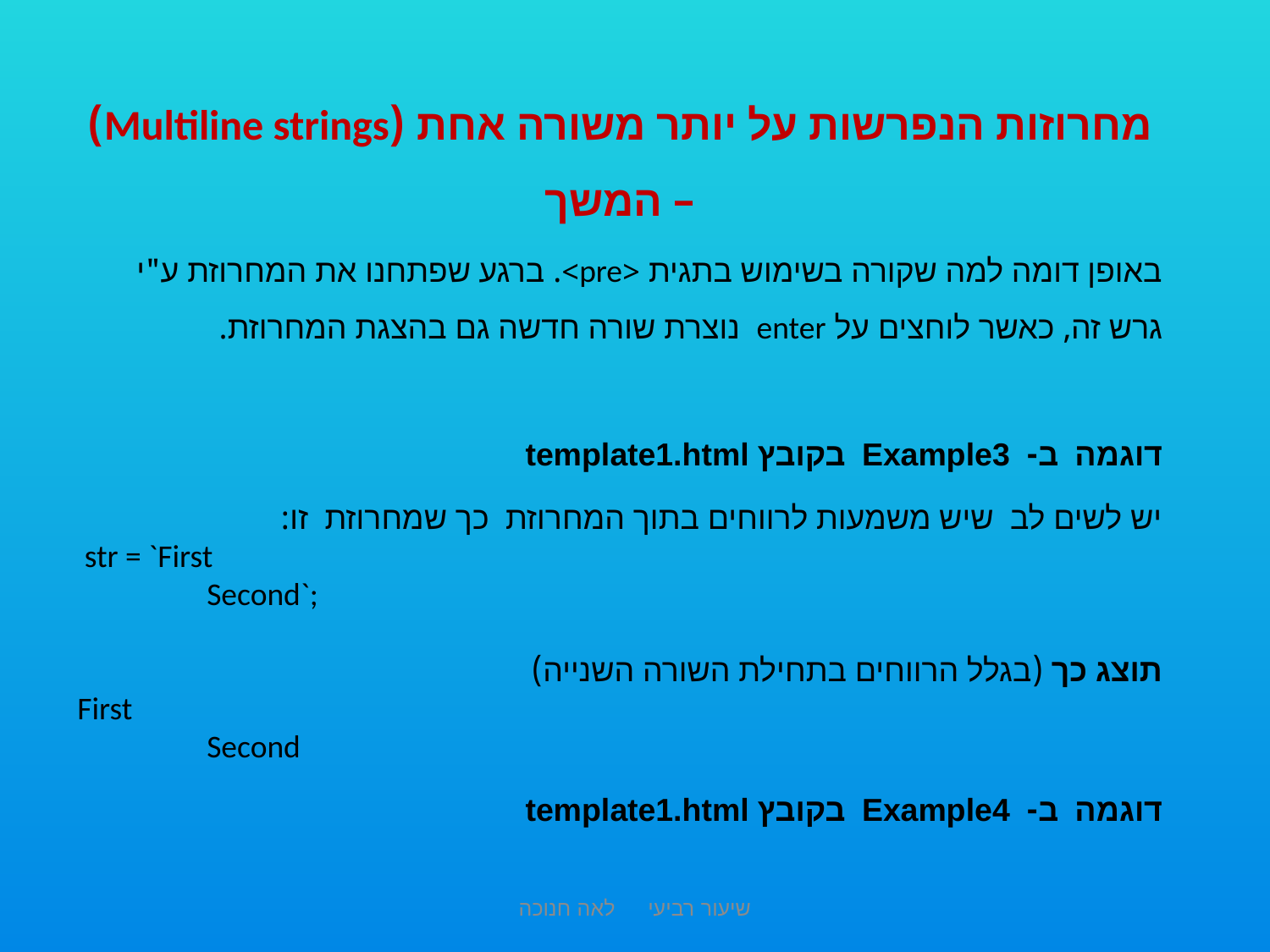

מחרוזות הנפרשות על יותר משורה אחת (Multiline strings) – המשך
באופן דומה למה שקורה בשימוש בתגית <pre>. ברגע שפתחנו את המחרוזת ע"י גרש זה, כאשר לוחצים על enter  נוצרת שורה חדשה גם בהצגת המחרוזת.

דוגמה  ב-  Example3  בקובץ template1.html
יש לשים לב  שיש משמעות לרווחים בתוך המחרוזת  כך שמחרוזת  זו:
 str = `First
                  Second`;

תוצג כך (בגלל הרווחים בתחילת השורה השנייה)
First
                  Second
דוגמה  ב-  Example4  בקובץ template1.html

שיעור רביעי     לאה חנוכה